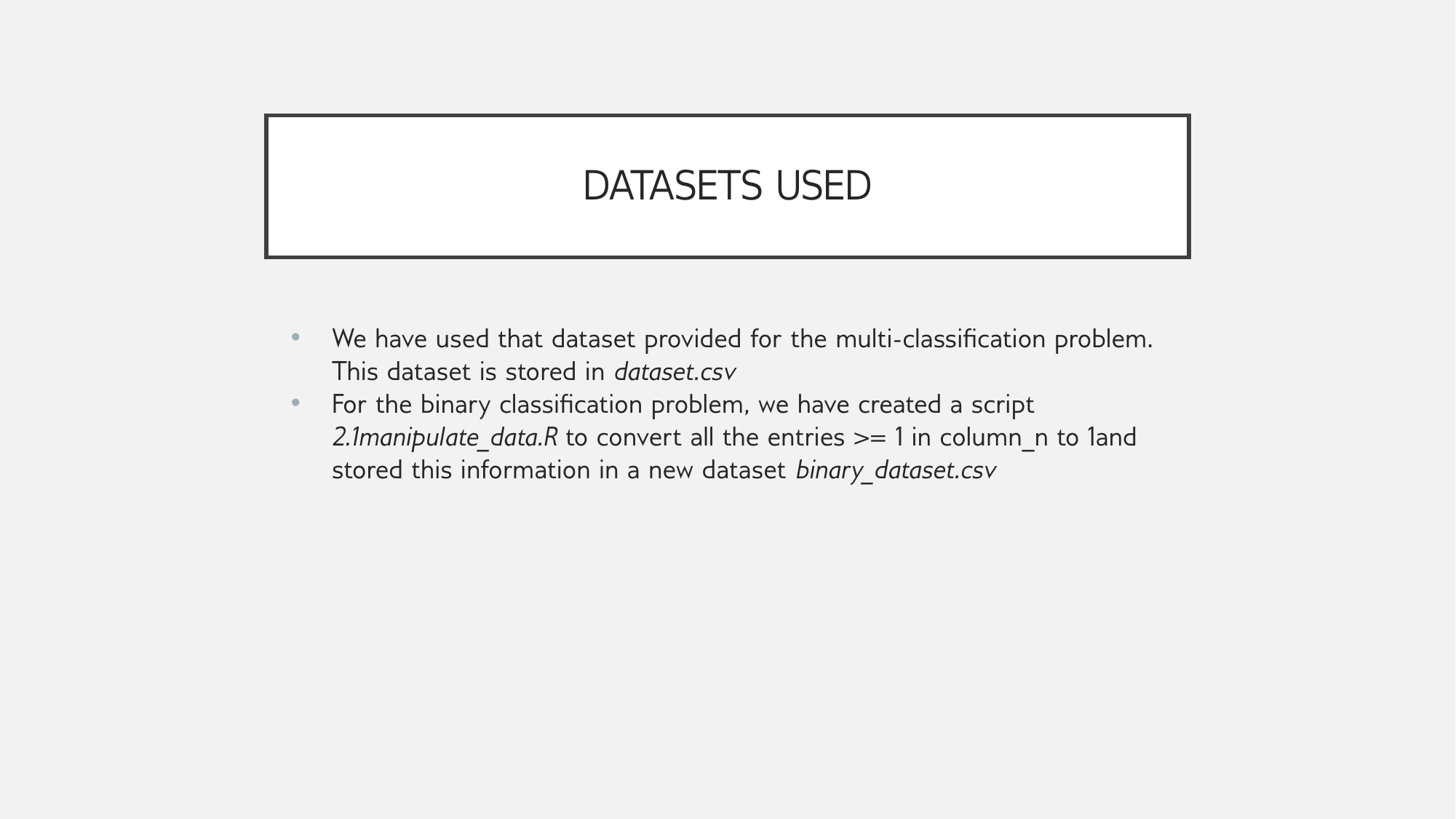

# DATASETS USED
We have used that dataset provided for the multi-classification problem. This dataset is stored in dataset.csv
For the binary classification problem, we have created a script 2.1manipulate_data.R to convert all the entries >= 1 in column_n to 1and stored this information in a new dataset binary_dataset.csv